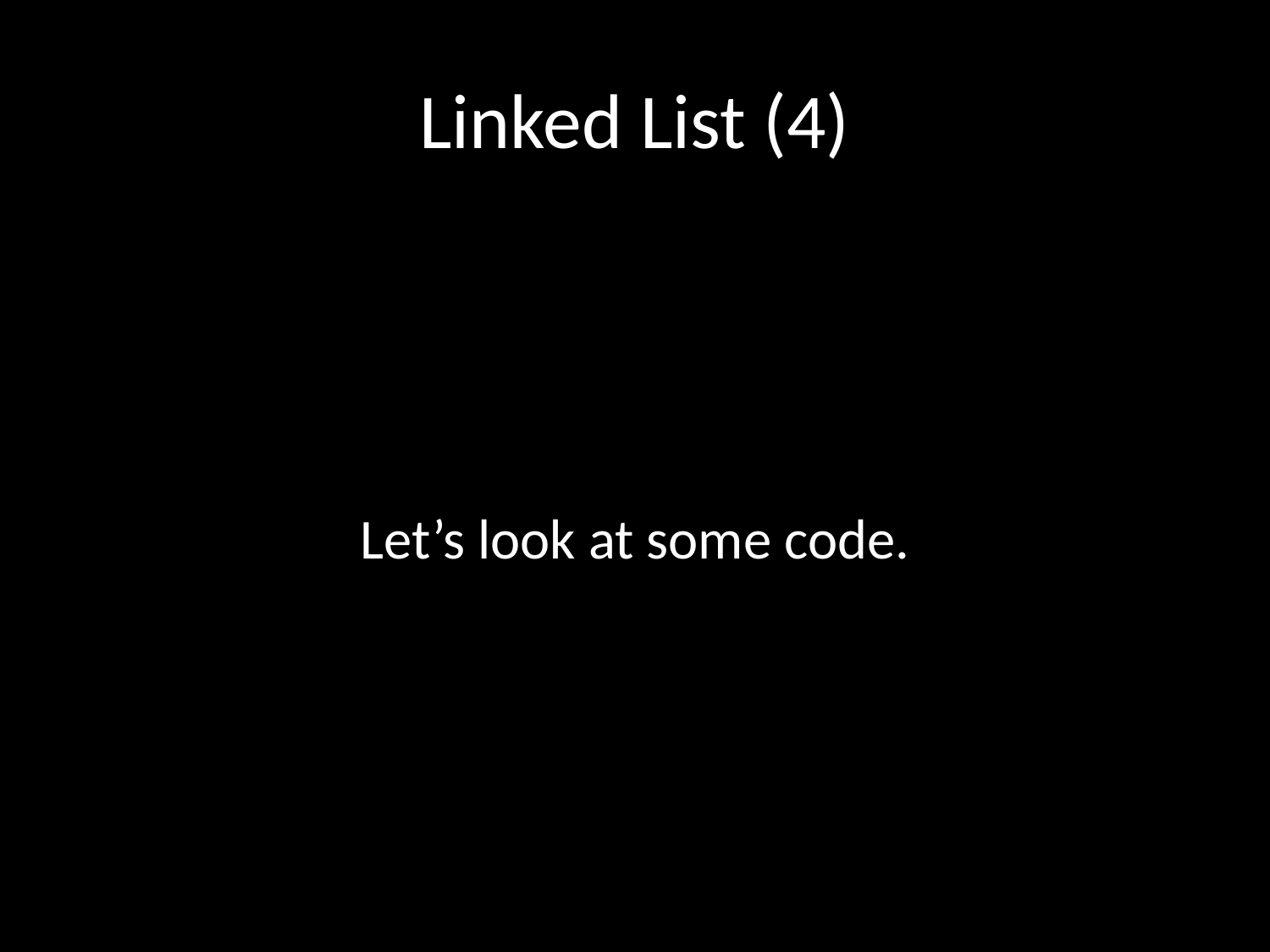

# Linked List (4)
Let’s look at some code.